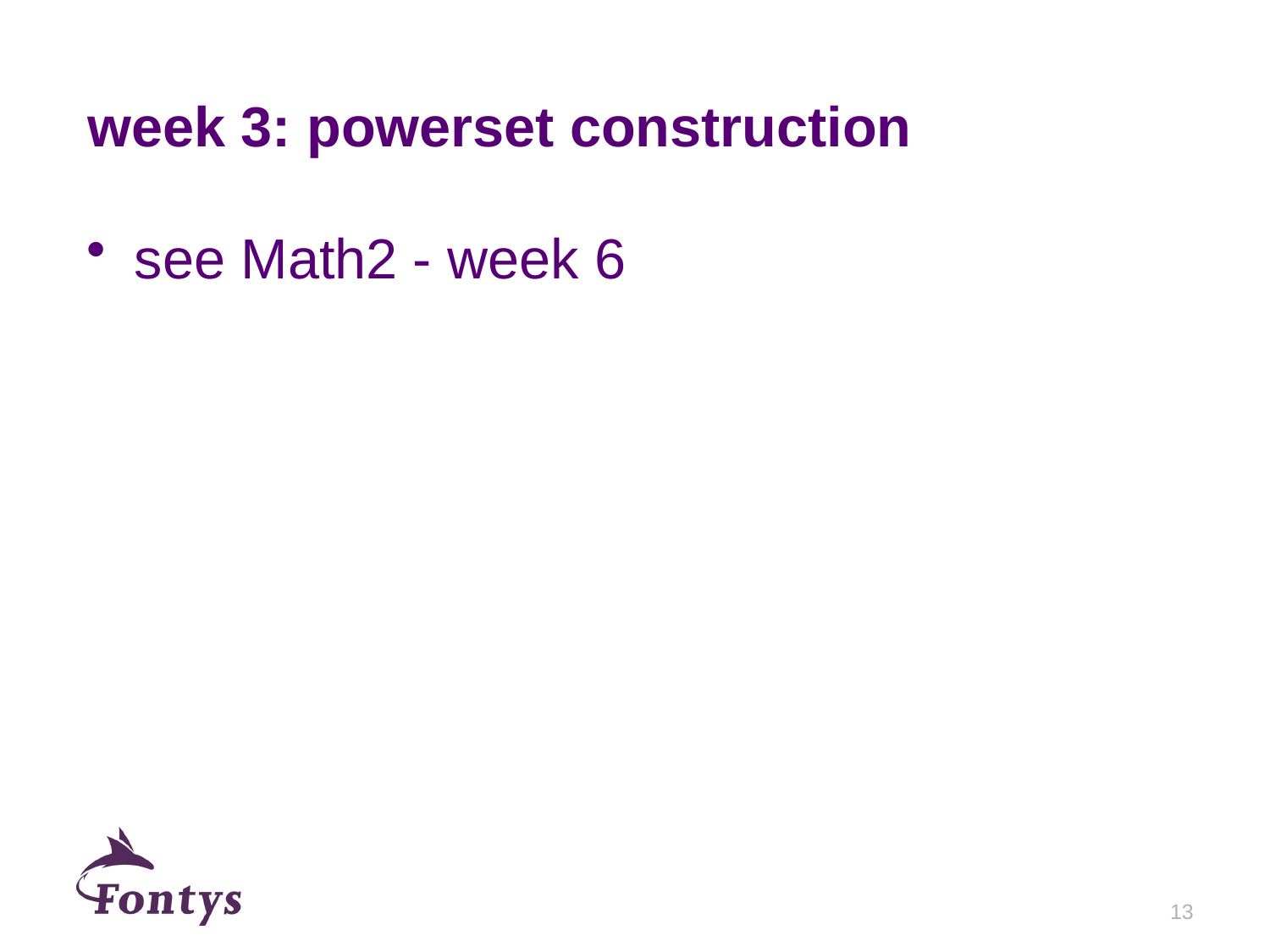

# week 3: powerset construction
see Math2 - week 6
13